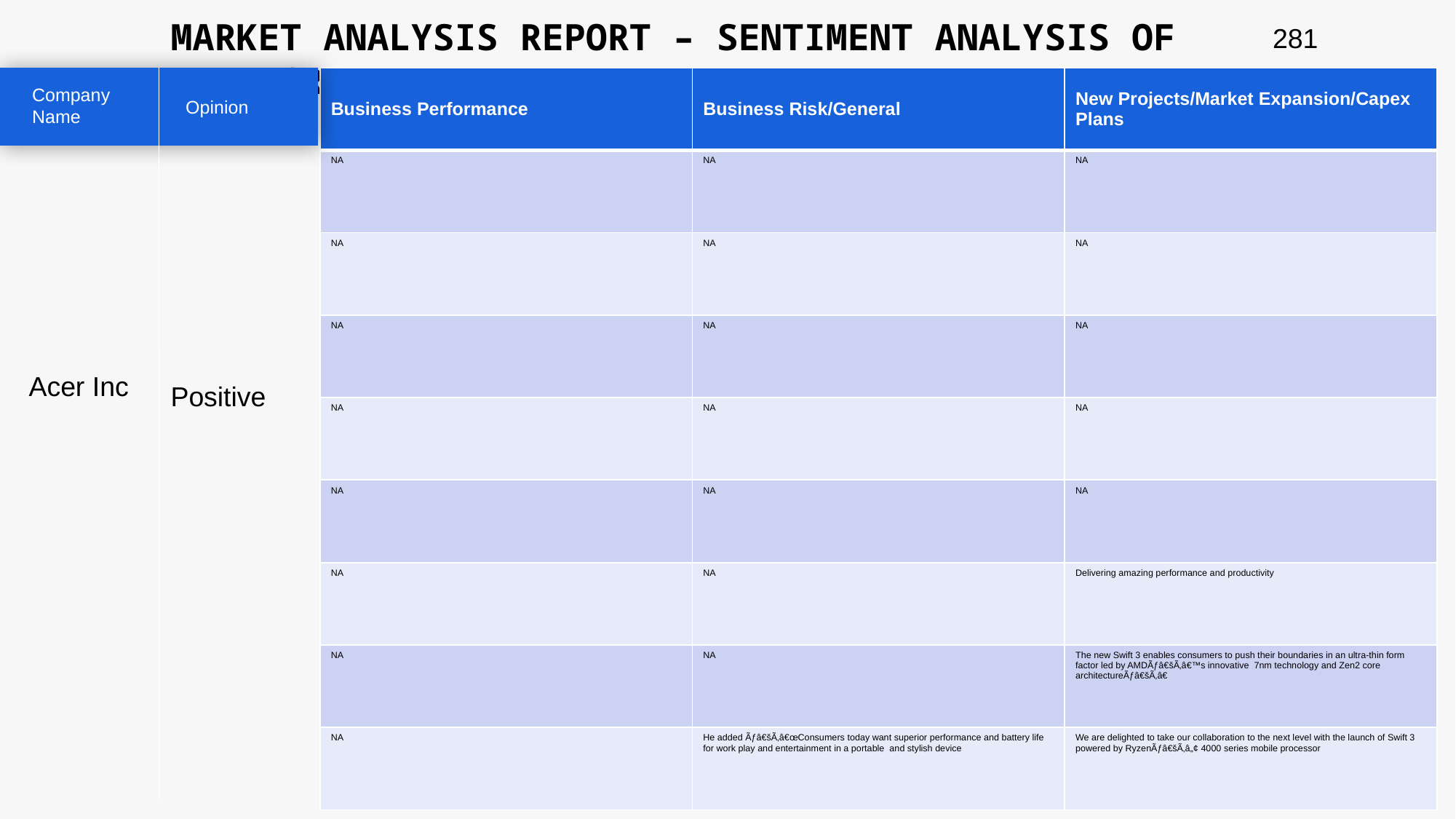

MARKET ANALYSIS REPORT – SENTIMENT ANALYSIS OF PEER GROUP
281

| Business Performance | Business Risk/General | New Projects/Market Expansion/Capex Plans |
| --- | --- | --- |
| NA | NA | NA |
| NA | NA | NA |
| NA | NA | NA |
| NA | NA | NA |
| NA | NA | NA |
| NA | NA | Delivering amazing performance and productivity |
| NA | NA | The new Swift 3 enables consumers to push their boundaries in an ultra-thin form factor led by AMDÃƒâ€šÃ‚â€™s innovative 7nm technology and Zen2 core architectureÃƒâ€šÃ‚â€ |
| NA | He added Ãƒâ€šÃ‚â€œConsumers today want superior performance and battery life for work play and entertainment in a portable and stylish device | We are delighted to take our collaboration to the next level with the launch of Swift 3 powered by RyzenÃƒâ€šÃ‚â„¢ 4000 series mobile processor |
Company Name
Opinion
Acer Inc
Positive